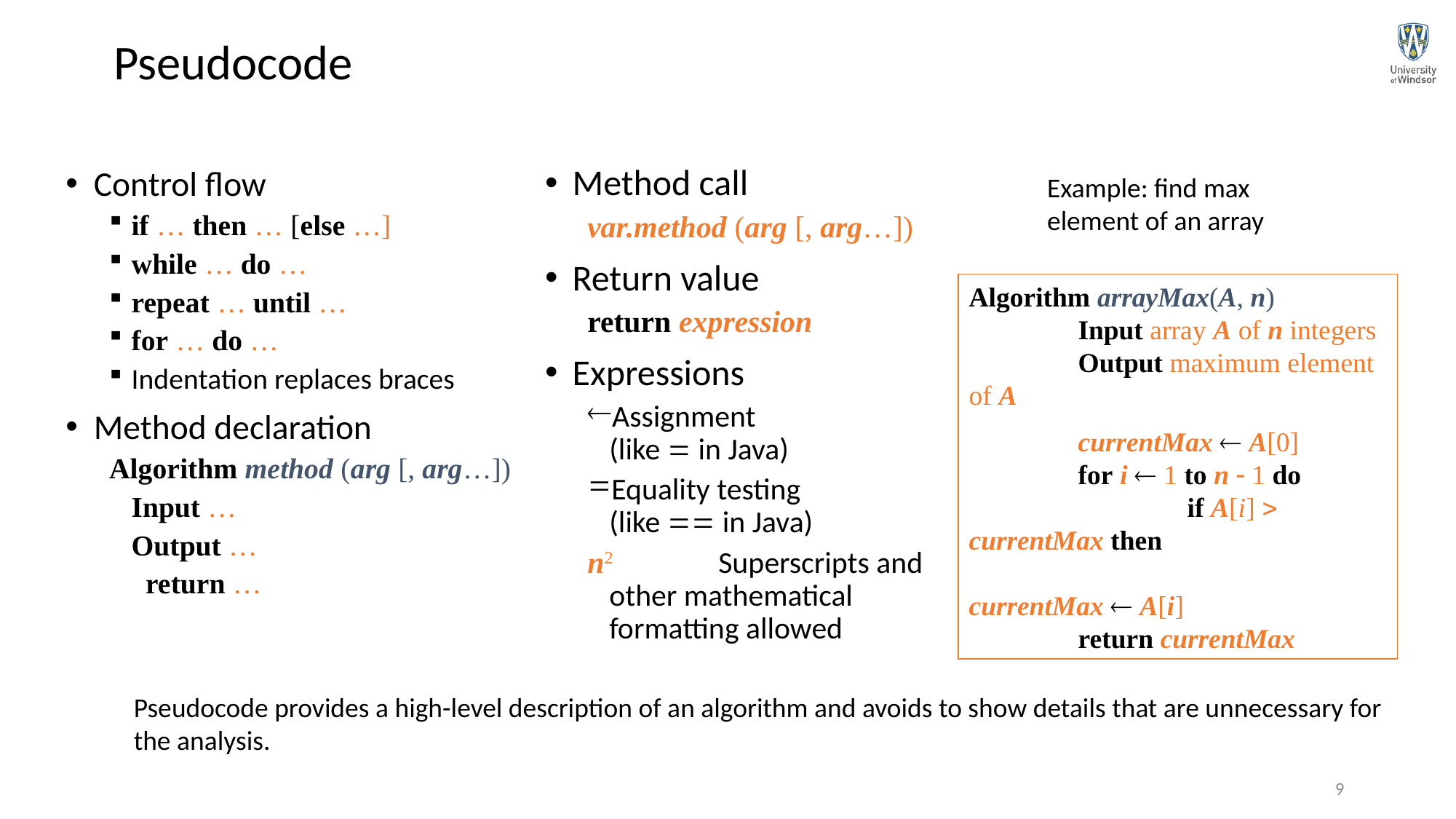

# Pseudocode
Method call
var.method (arg [, arg…])
Return value
return expression
Expressions
Assignment
(like = in Java)
Equality testing
(like == in Java)
n2	Superscripts and other mathematical formatting allowed

Control flow
if … then … [else …]
while … do …
repeat … until …
for … do …
Indentation replaces braces
Method declaration
Algorithm method (arg [, arg…])
	Input …
	Output …
     return …

Example: find max element of an array
Algorithm arrayMax(A, n)
	Input array A of n integers
	Output maximum element of A
	currentMax ← A[0]
	for i ← 1 to n − 1 do
		if A[i] > currentMax then
			currentMax ← A[i]
	return currentMax
Pseudocode provides a high-level description of an algorithm and avoids to show details that are unnecessary for the analysis.
9